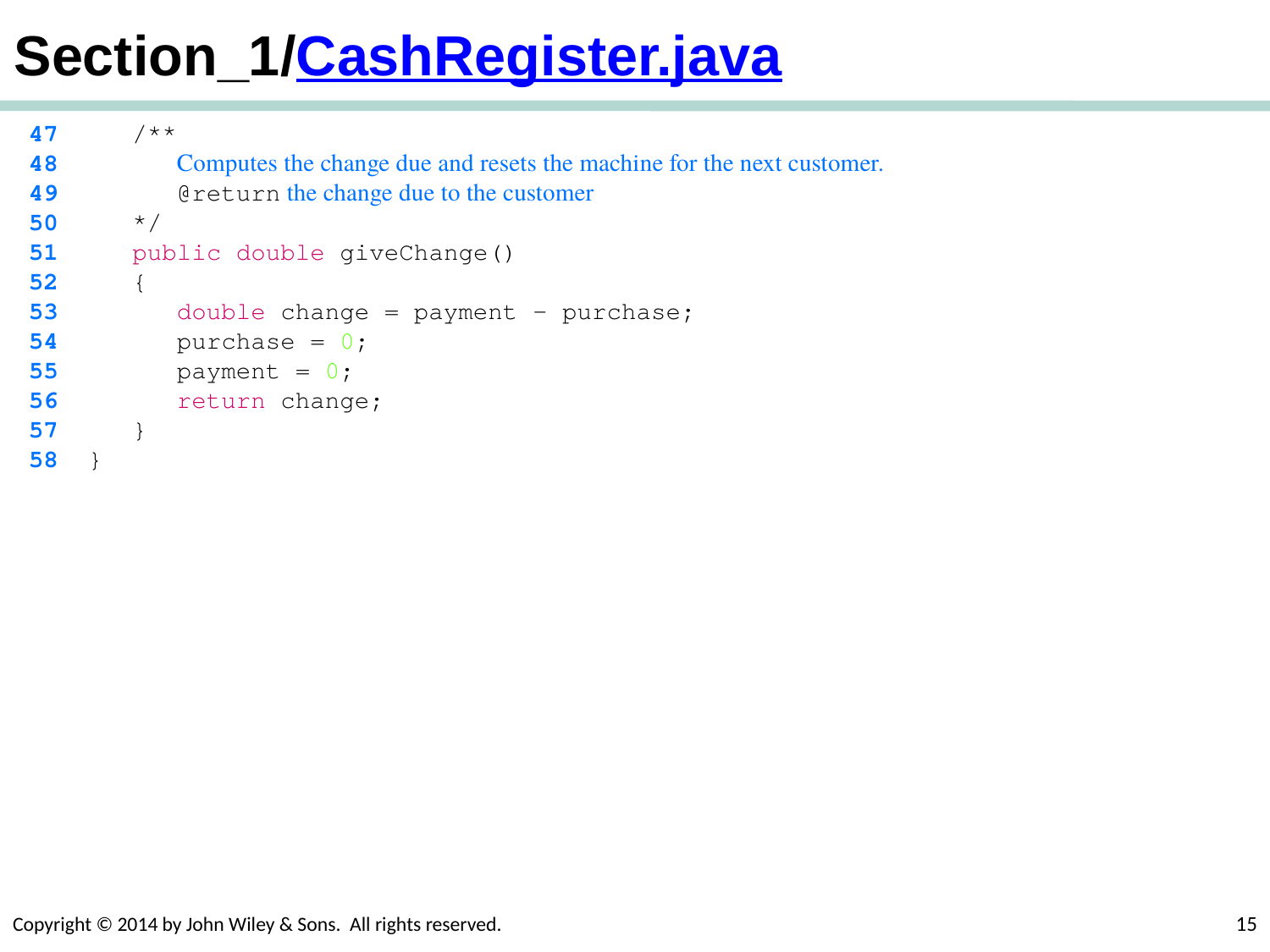

# Section_1/CashRegister.java
 47     /**
 48        Computes the change due and resets the machine for the next customer.
 49        @return the change due to the customer
 50     */
 51     public double giveChange()
 52     {
 53        double change = payment - purchase;
 54        purchase = 0;
 55        payment = 0;
 56        return change;
 57     }
 58  }